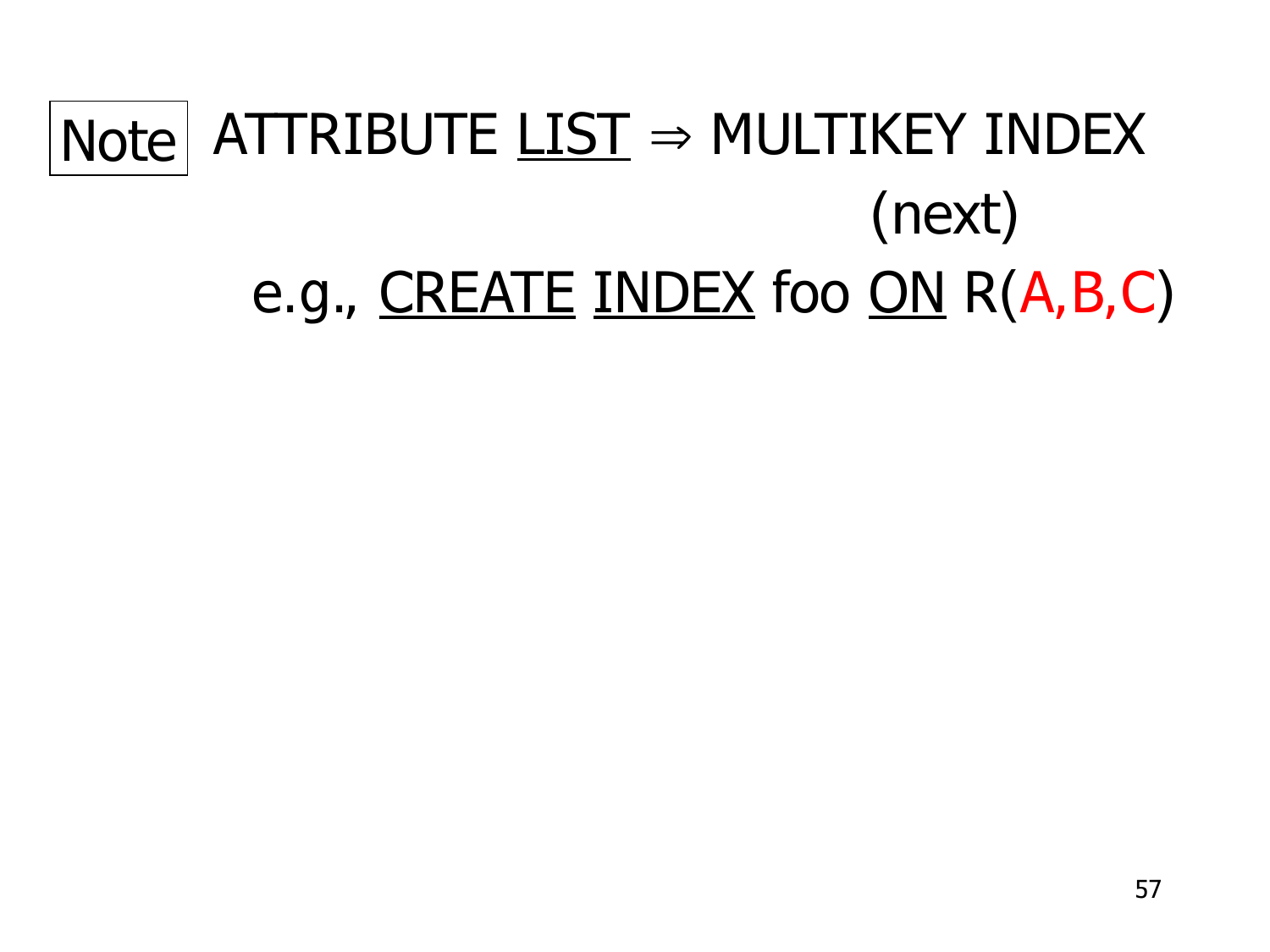

ATTRIBUTE LIST ⇒ MULTIKEY INDEX
							(next)
		 e.g., CREATE INDEX foo ON R(A,B,C)
Note
57